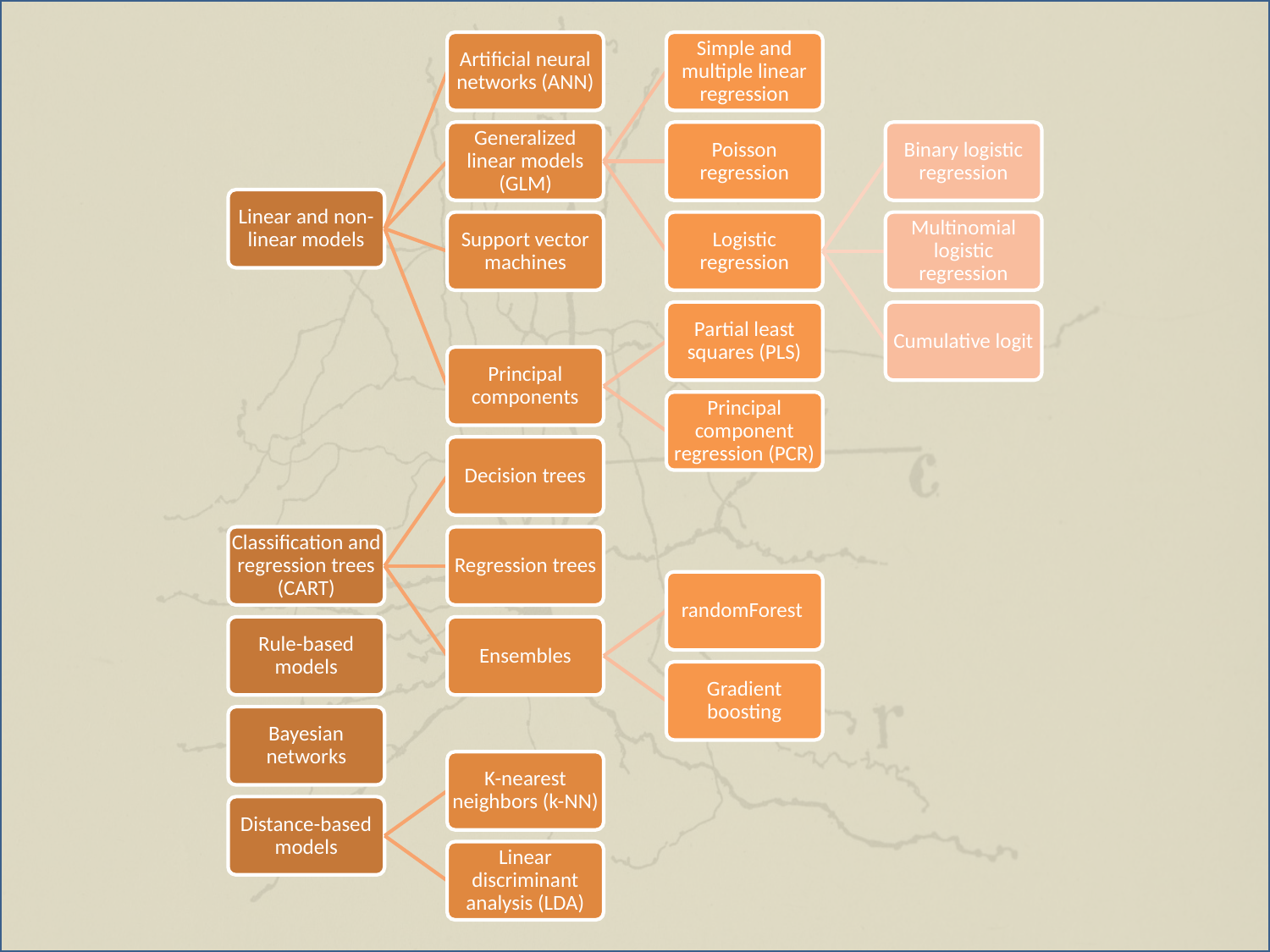

Linear and non-linear models

Artificial neural networks (ANN)

Generalized linear models (GLM)

Simple and multiple linear regression

Poisson regression

Logistic regression

Binary logistic regression

Multinomial logistic regression

Cumulative logit

Support vector machines

Principal components

Partial least squares (PLS)

Principal component regression (PCR)
Classification and regression trees (CART)

Decision trees

Regression trees

Ensembles

randomForest

Gradient boosting
Rule-based models
Bayesian networks
Distance-based models

K-nearest neighbors (k-NN)

Linear discriminant analysis (LDA)